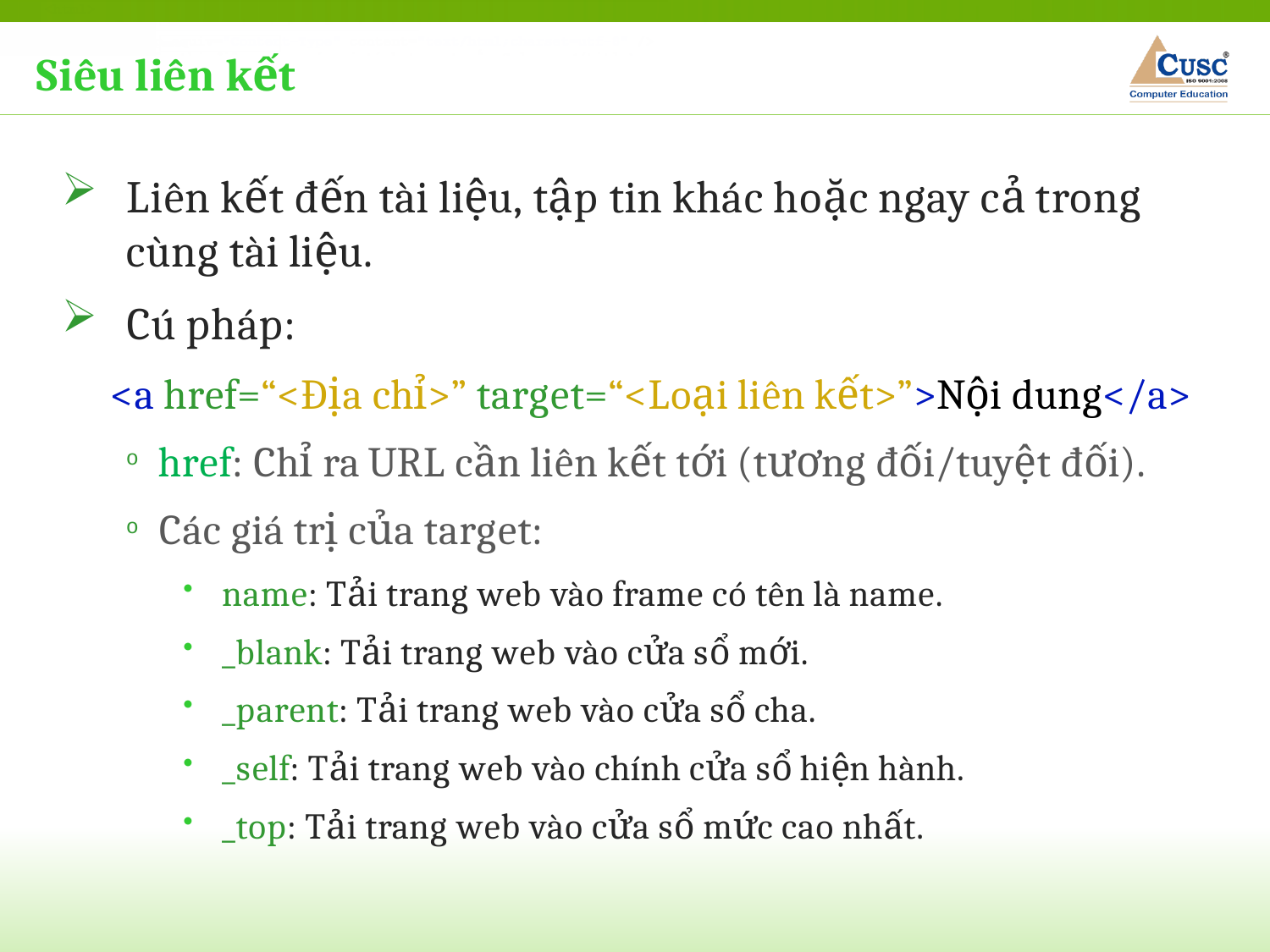

Siêu liên kết
Liên kết đến tài liệu, tập tin khác hoặc ngay cả trong cùng tài liệu.
Cú pháp:
<a href=“<Địa chỉ>” target=“<Loại liên kết>”>Nội dung</a>
href: Chỉ ra URL cần liên kết tới (tương đối/tuyệt đối).
Các giá trị của target:
name: Tải trang web vào frame có tên là name.
_blank: Tải trang web vào cửa sổ mới.
_parent: Tải trang web vào cửa sổ cha.
_self: Tải trang web vào chính cửa sổ hiện hành.
_top: Tải trang web vào cửa sổ mức cao nhất.